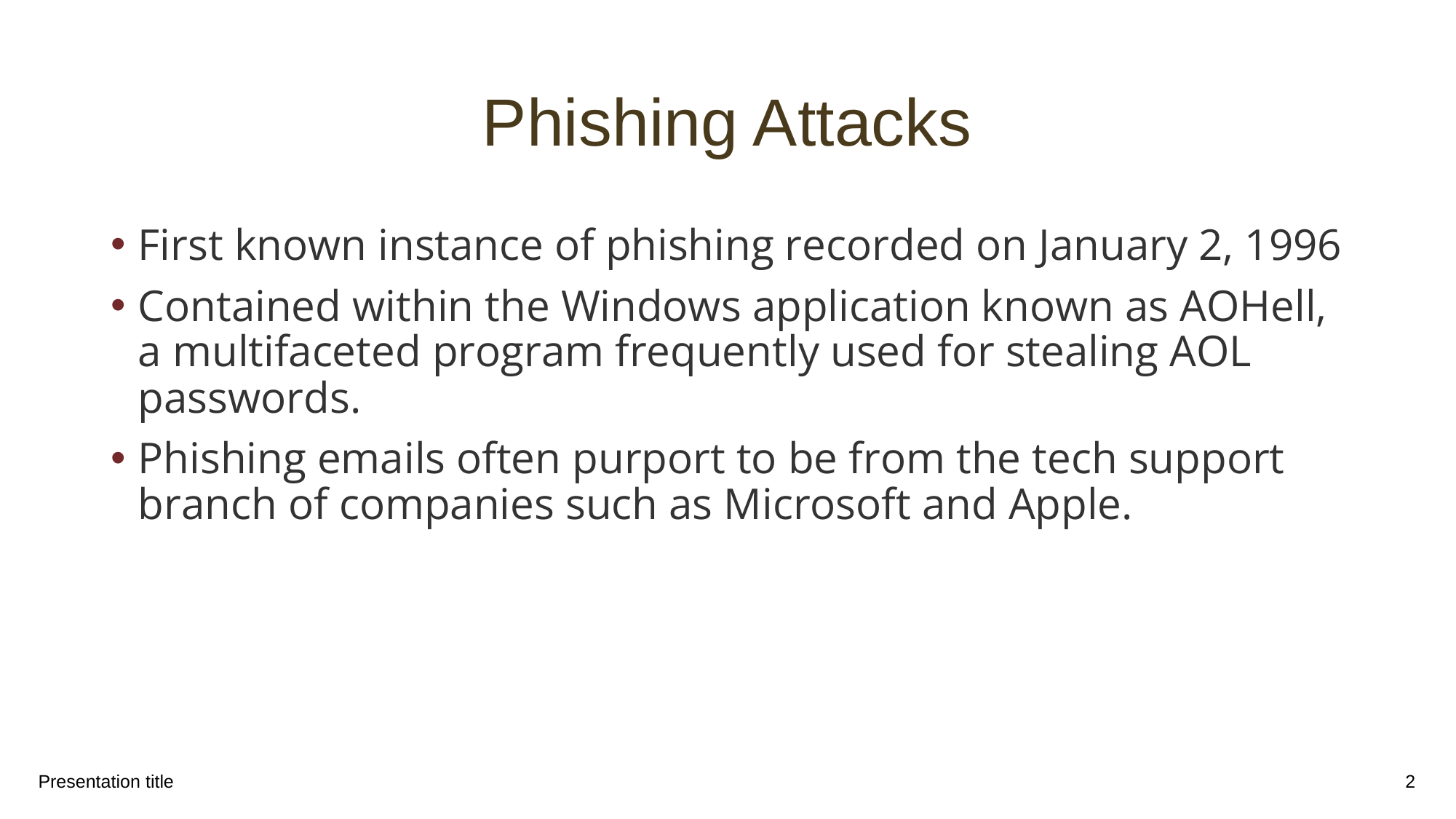

# Phishing Attacks
First known instance of phishing recorded on January 2, 1996
Contained within the Windows application known as AOHell, a multifaceted program frequently used for stealing AOL passwords.
Phishing emails often purport to be from the tech support branch of companies such as Microsoft and Apple.

Presentation title
2